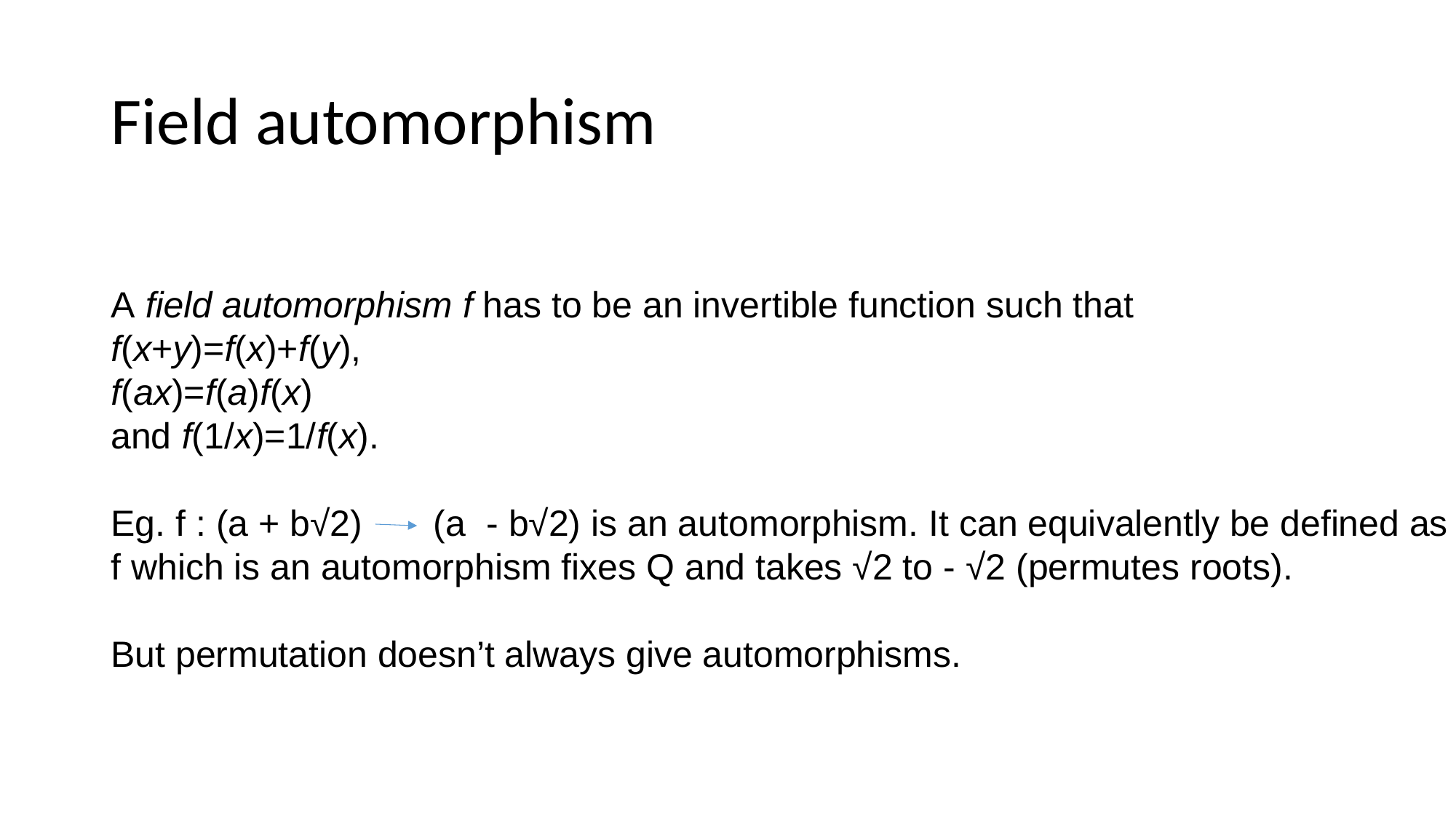

# Field automorphism
A field automorphism f has to be an invertible function such that
f(x+y)=f(x)+f(y),
f(ax)=f(a)f(x)
and f(1/x)=1/f(x).

Eg. f : (a + b√2)       (a  - b√2) is an automorphism. It can equivalently be defined as
f which is an automorphism fixes Q and takes √2 to - √2 (permutes roots).

But permutation doesn’t always give automorphisms.